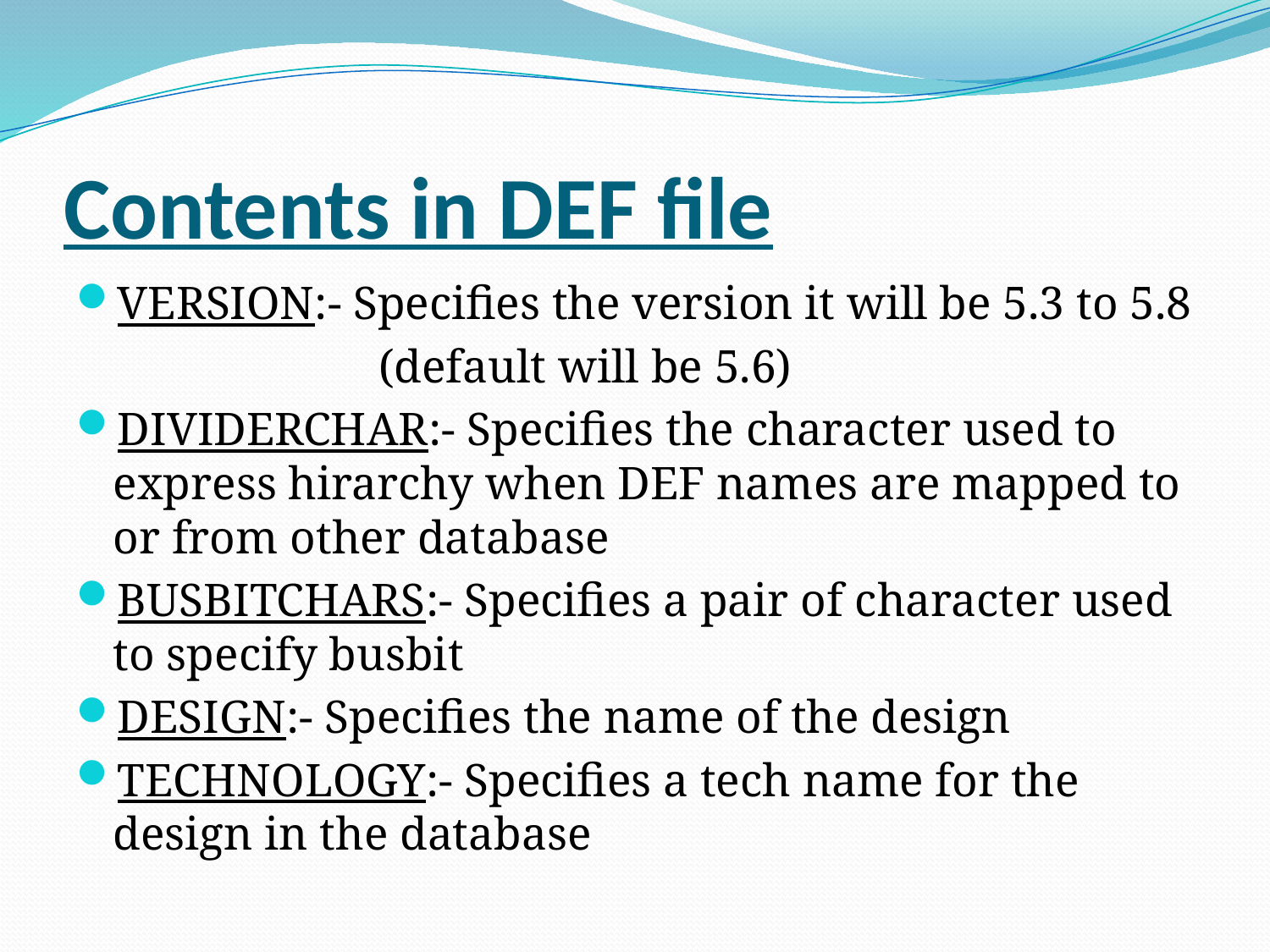

# Contents in DEF file
VERSION:- Specifies the version it will be 5.3 to 5.8
                          (default will be 5.6)
DIVIDERCHAR:- Specifies the character used to express hirarchy when DEF names are mapped to or from other database
BUSBITCHARS:- Specifies a pair of character used to specify busbit
DESIGN:- Specifies the name of the design
TECHNOLOGY:- Specifies a tech name for the design in the database